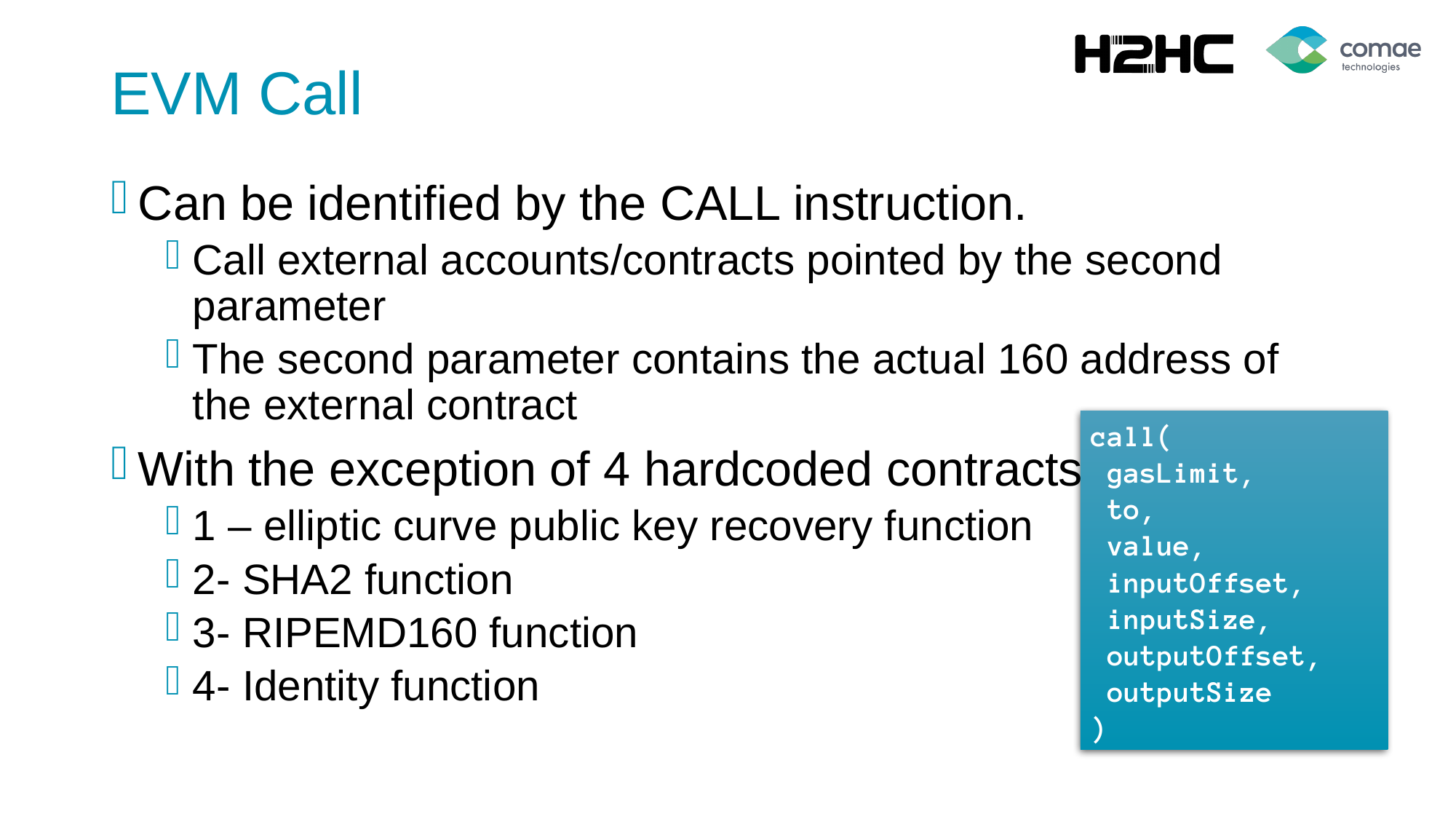

# EVM Call
Can be identified by the CALL instruction.
Call external accounts/contracts pointed by the second parameter
The second parameter contains the actual 160 address of the external contract
With the exception of 4 hardcoded contracts:
1 – elliptic curve public key recovery function
2- SHA2 function
3- RIPEMD160 function
4- Identity function
call(
 gasLimit,
 to,
 value,
 inputOffset,
 inputSize,
 outputOffset,
 outputSize
)